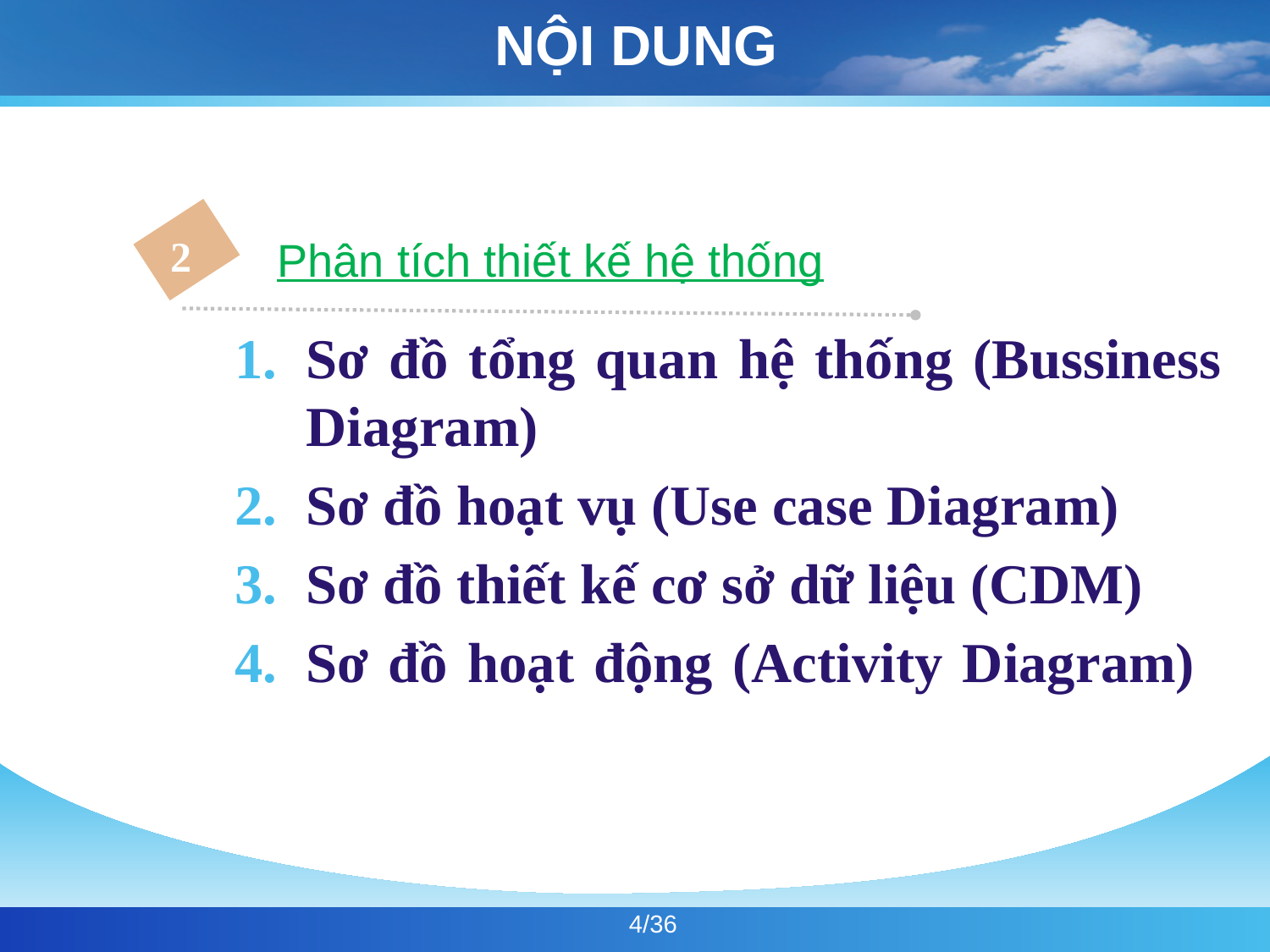

# Nội dung

Sơ đồ tổng quan hệ thống (Bussiness Diagram)
Sơ đồ hoạt vụ (Use case Diagram)
Sơ đồ thiết kế cơ sở dữ liệu (CDM)
Sơ đồ hoạt động (Activity Diagram)
  Phân tích thiết kế hệ thống
2

4/36